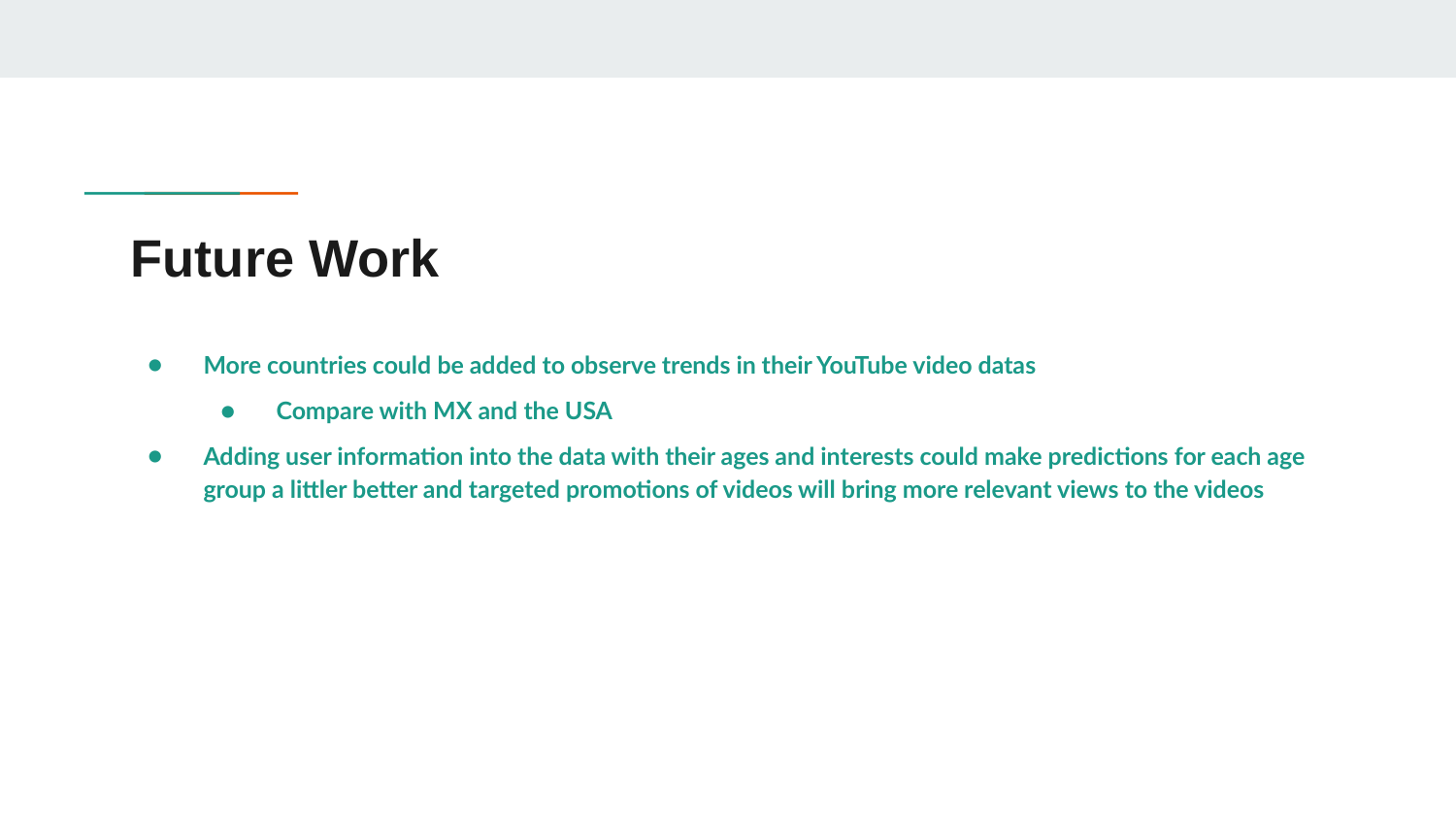

# Future Work
More countries could be added to observe trends in their YouTube video datas
Compare with MX and the USA
Adding user information into the data with their ages and interests could make predictions for each age group a littler better and targeted promotions of videos will bring more relevant views to the videos